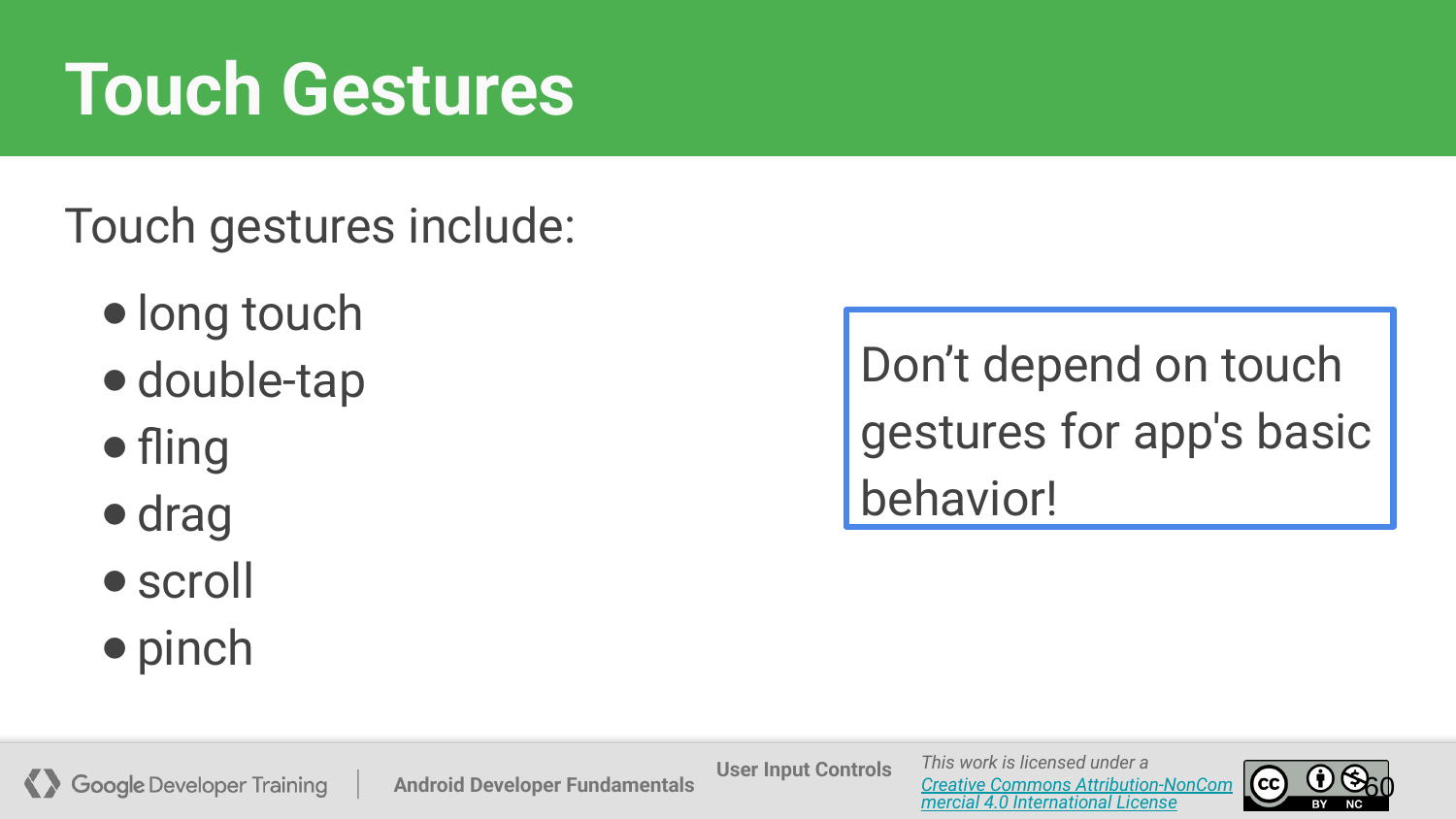

# Touch Gestures
Touch gestures include:
long touch
double-tap
fling
drag
scroll
pinch
Don’t depend on touch gestures for app's basic behavior!

60